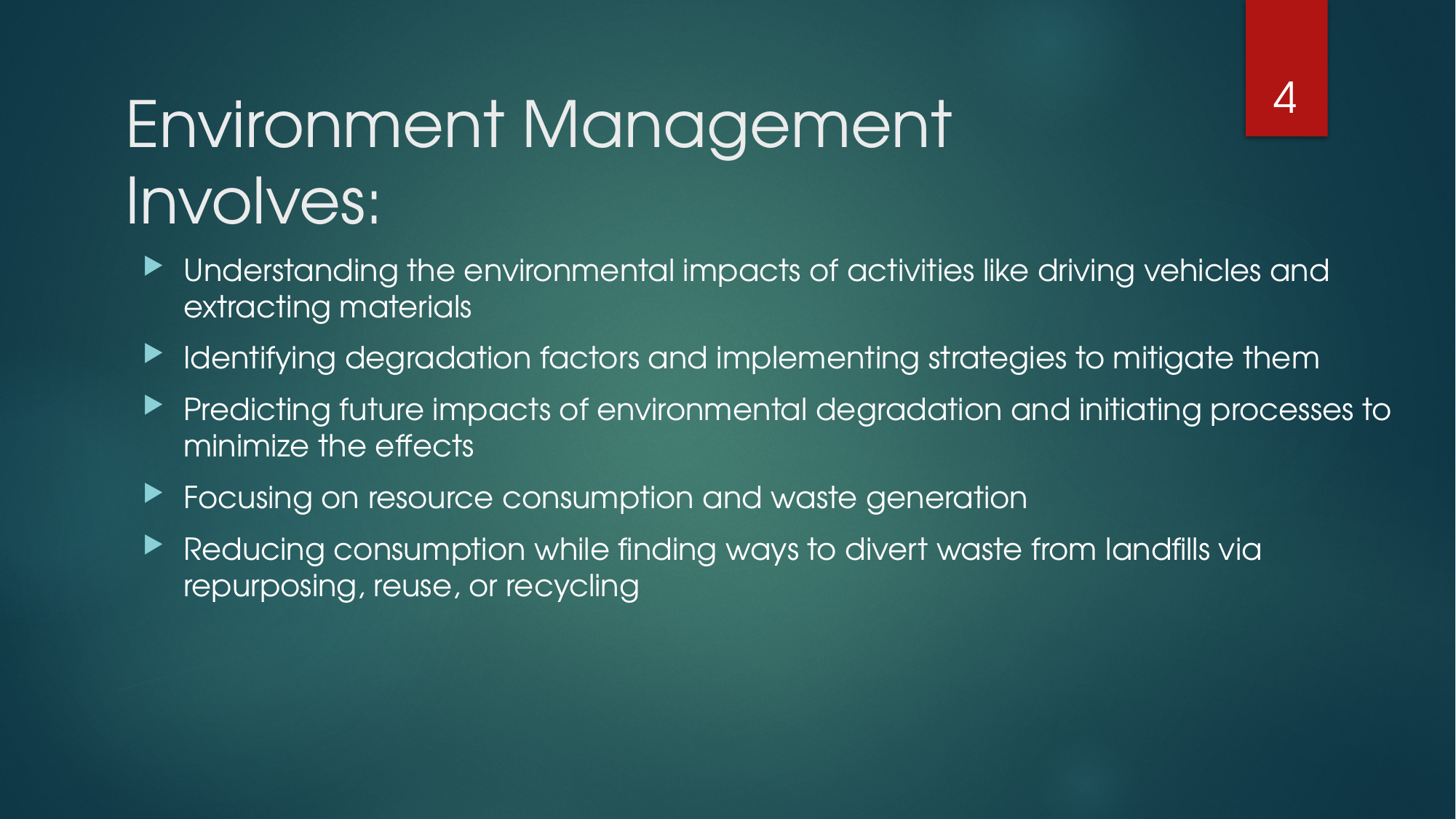

4
# Environment Management Involves:
Understanding the environmental impacts of activities like driving vehicles and extracting materials
Identifying degradation factors and implementing strategies to mitigate them
Predicting future impacts of environmental degradation and initiating processes to minimize the effects
Focusing on resource consumption and waste generation
Reducing consumption while finding ways to divert waste from landfills via repurposing, reuse, or recycling